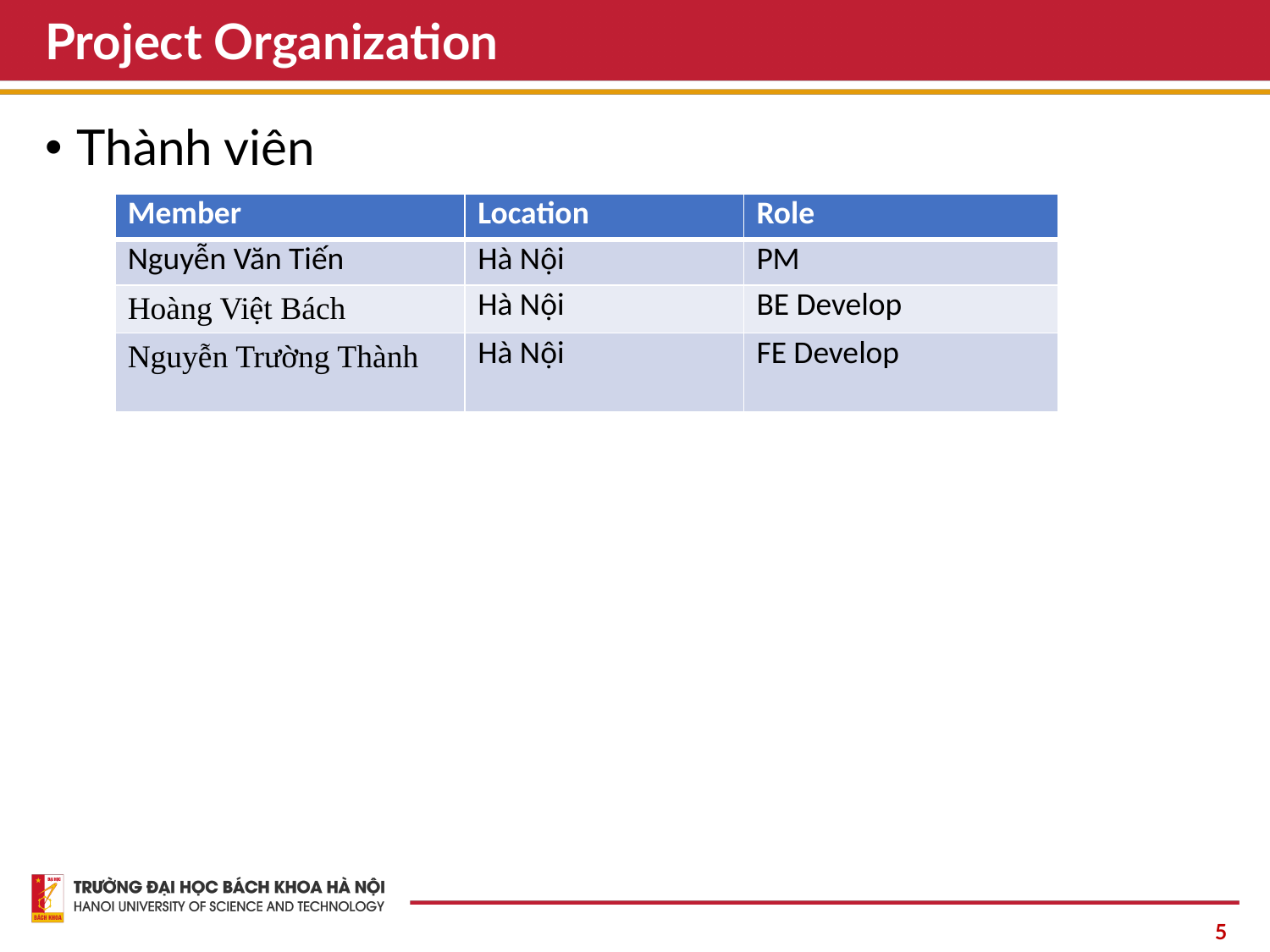

# Project Organization
Thành viên

| Member | Location | Role |
| --- | --- | --- |
| Nguyễn Văn Tiến | Hà Nội | PM |
| Hoàng Việt Bách | Hà Nội | BE Develop |
| Nguyễn Trường Thành | Hà Nội | FE Develop |
5